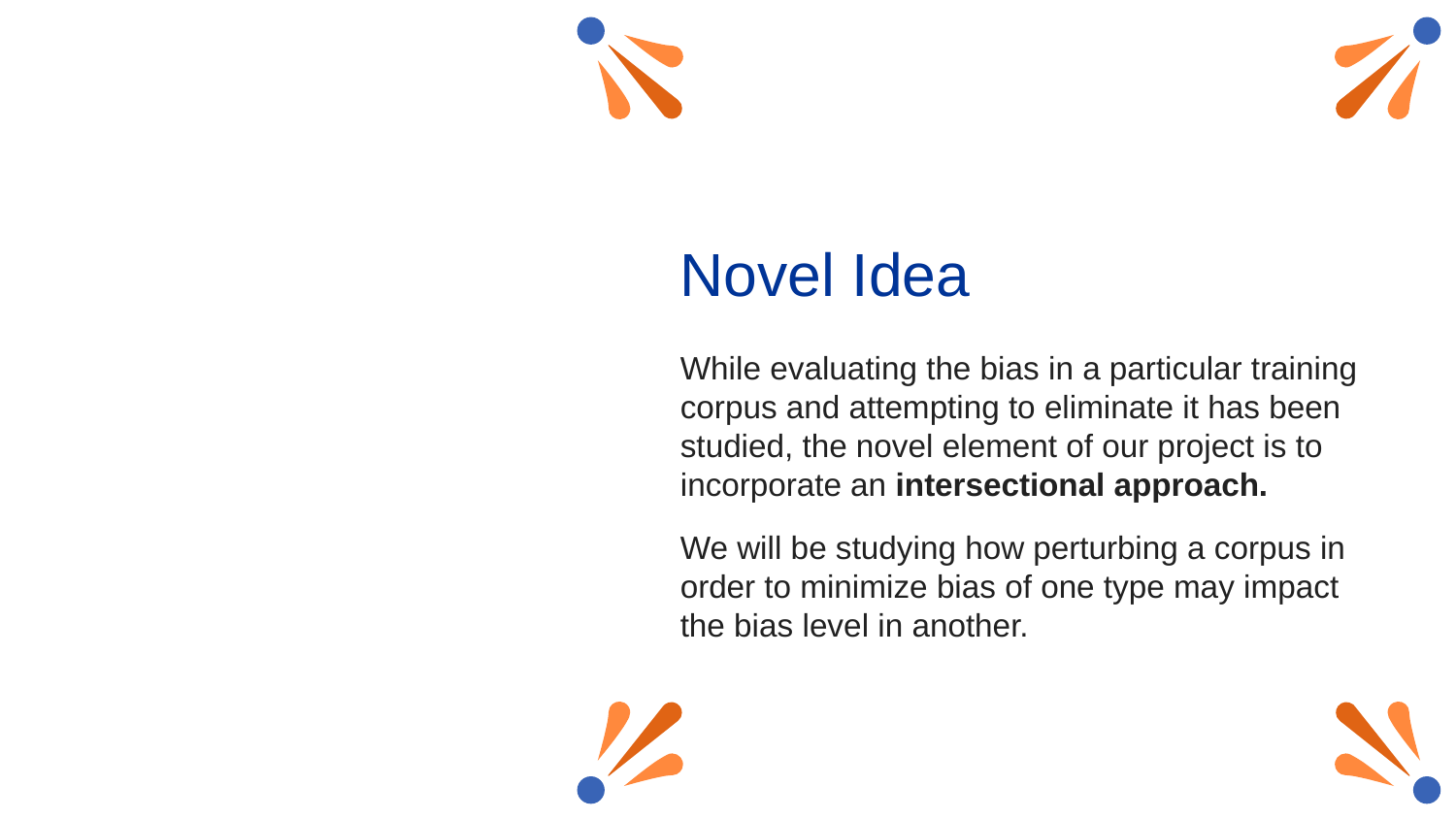

# Novel Idea
While evaluating the bias in a particular training corpus and attempting to eliminate it has been studied, the novel element of our project is to incorporate an intersectional approach.
We will be studying how perturbing a corpus in order to minimize bias of one type may impact the bias level in another.